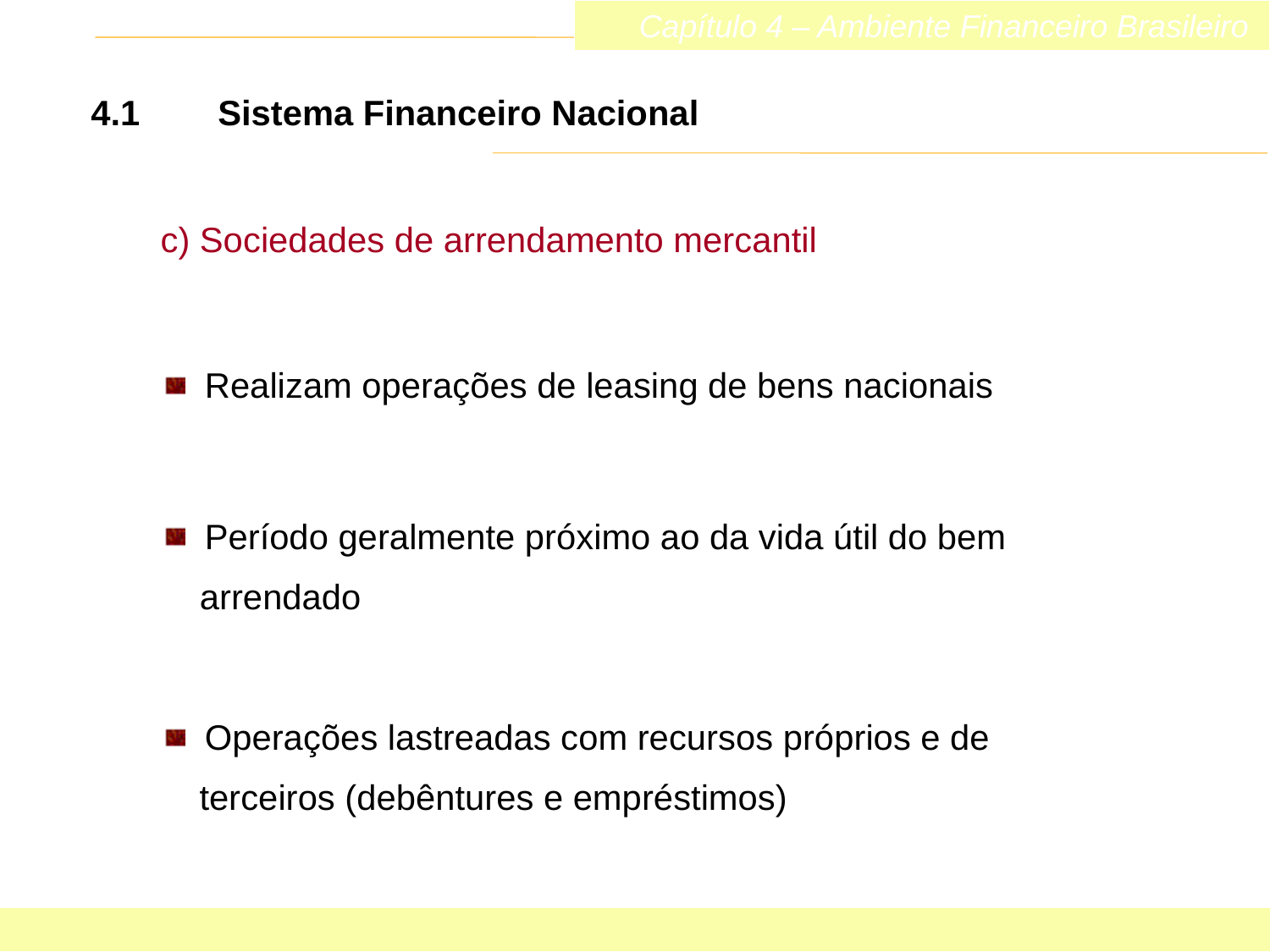

Capítulo 4 – Ambiente Financeiro Brasileiro

Finanças Corporativas e Valor – ASSAF NETO
4.1	Sistema Financeiro Nacional

c) Sociedades de arrendamento mercantil
  Realizam operações de leasing de bens nacionais
  Período geralmente próximo ao da vida útil do bem
    arrendado
  Operações lastreadas com recursos próprios e de
    terceiros (debêntures e empréstimos)